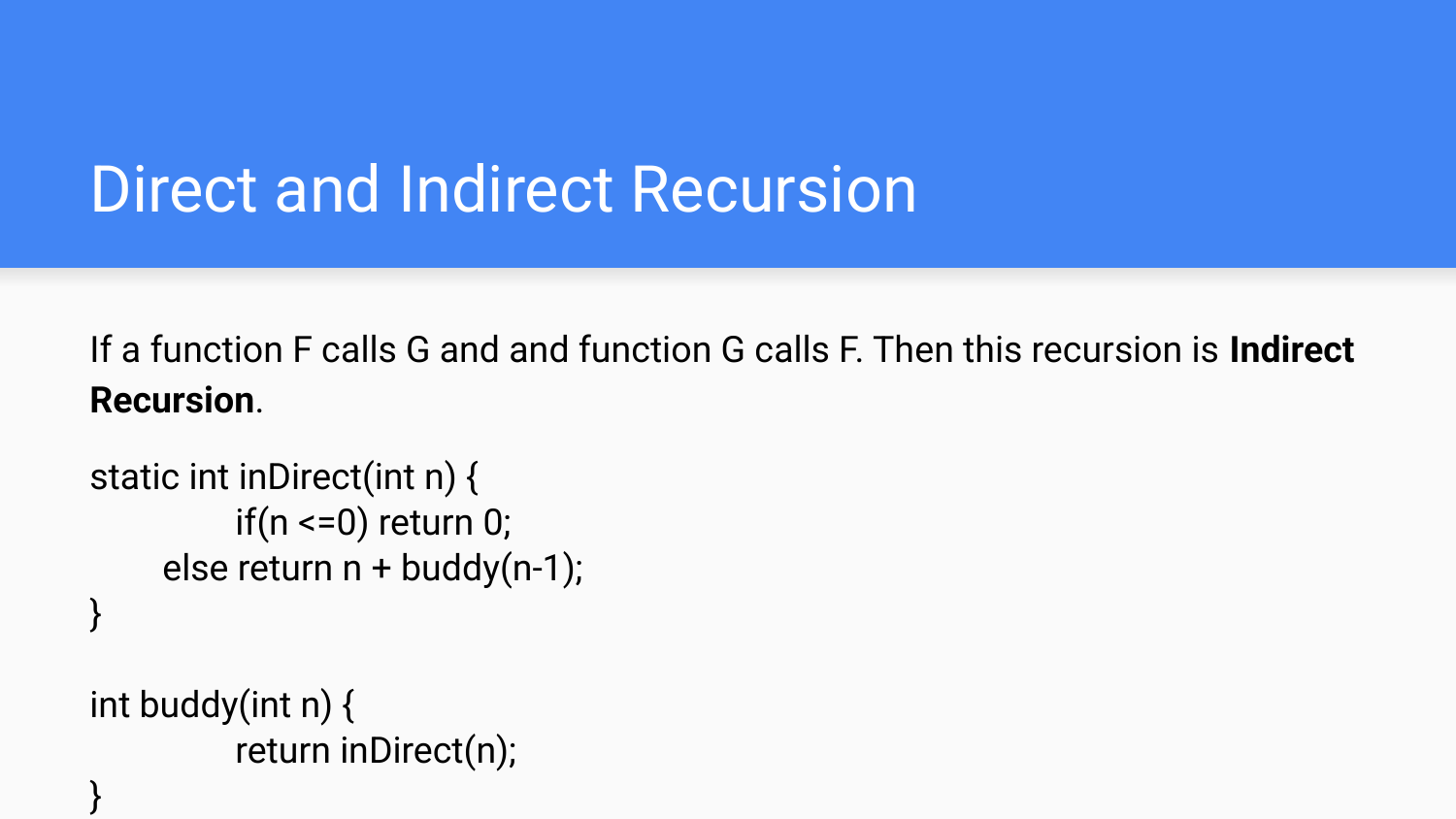

# Direct and Indirect Recursion
If a function F calls G and and function G calls F. Then this recursion is Indirect Recursion.
static int inDirect(int n) {
	if(n <=0) return 0;
else return n + buddy(n-1);
}

int buddy(int n) {
	return inDirect(n);
}